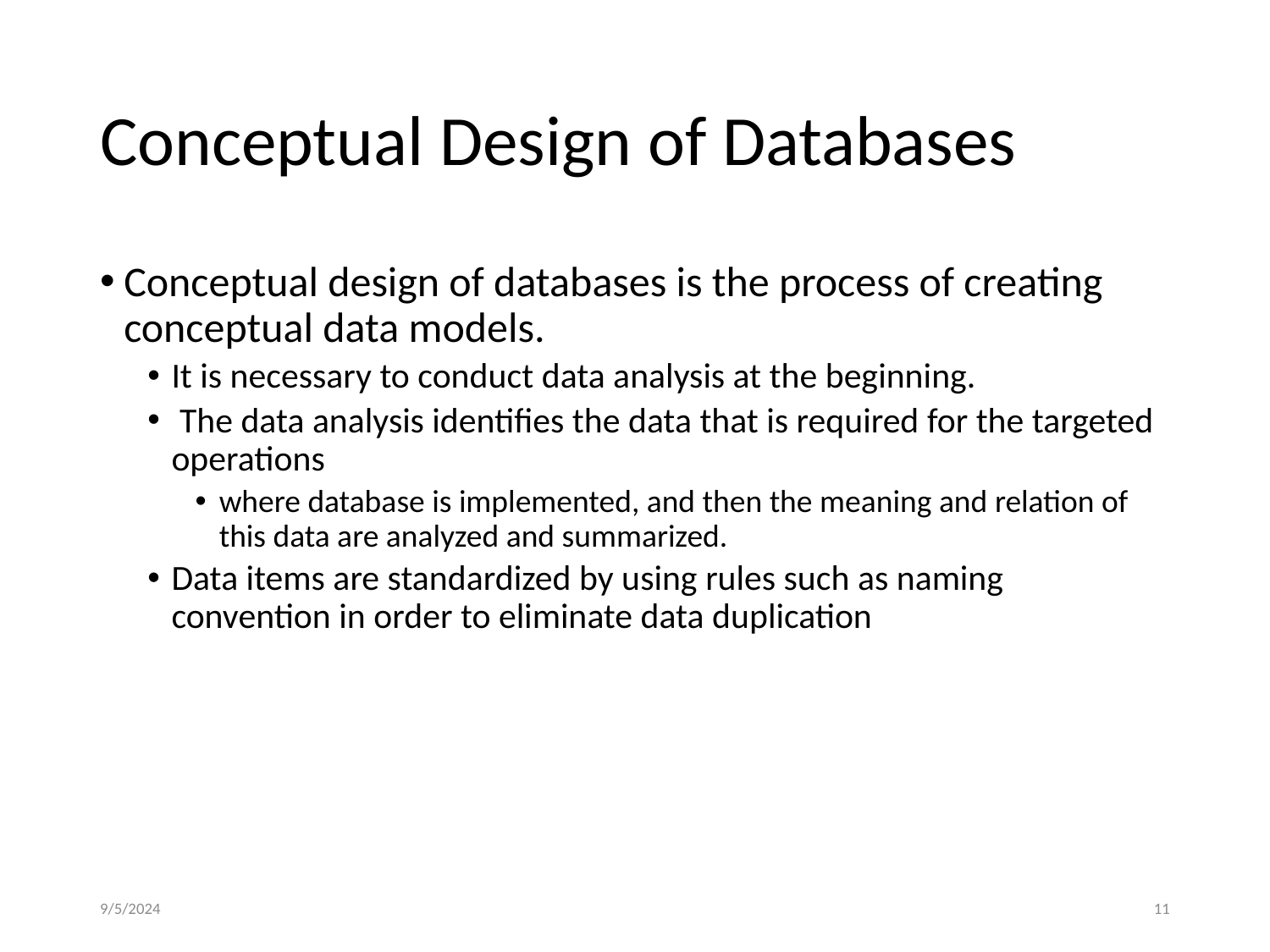

# Conceptual Design of Databases
Conceptual design of databases is the process of creating conceptual data models.
It is necessary to conduct data analysis at the beginning.
 The data analysis identifies the data that is required for the targeted operations
where database is implemented, and then the meaning and relation of this data are analyzed and summarized.
Data items are standardized by using rules such as naming convention in order to eliminate data duplication
9/5/2024
11